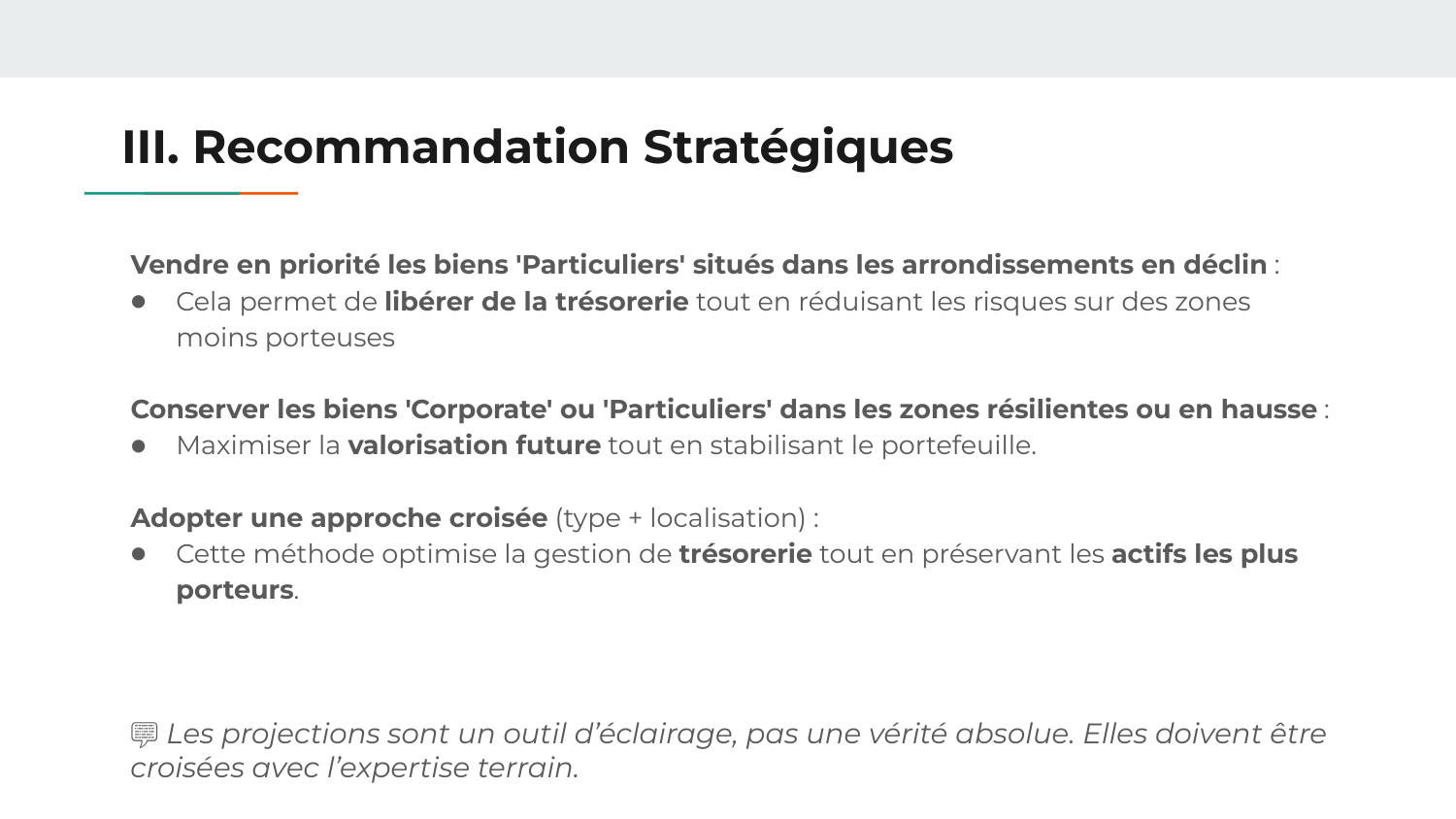

# III. Recommandation Stratégiques

Vendre en priorité les biens 'Particuliers' situés dans les arrondissements en déclin :
Cela permet de libérer de la trésorerie tout en réduisant les risques sur des zones moins porteuses

Conserver les biens 'Corporate' ou 'Particuliers' dans les zones résilientes ou en hausse :
Maximiser la valorisation future tout en stabilisant le portefeuille.

Adopter une approche croisée (type + localisation) :
Cette méthode optimise la gestion de trésorerie tout en préservant les actifs les plus porteurs.
💬 Les projections sont un outil d’éclairage, pas une vérité absolue. Elles doivent être croisées avec l’expertise terrain.